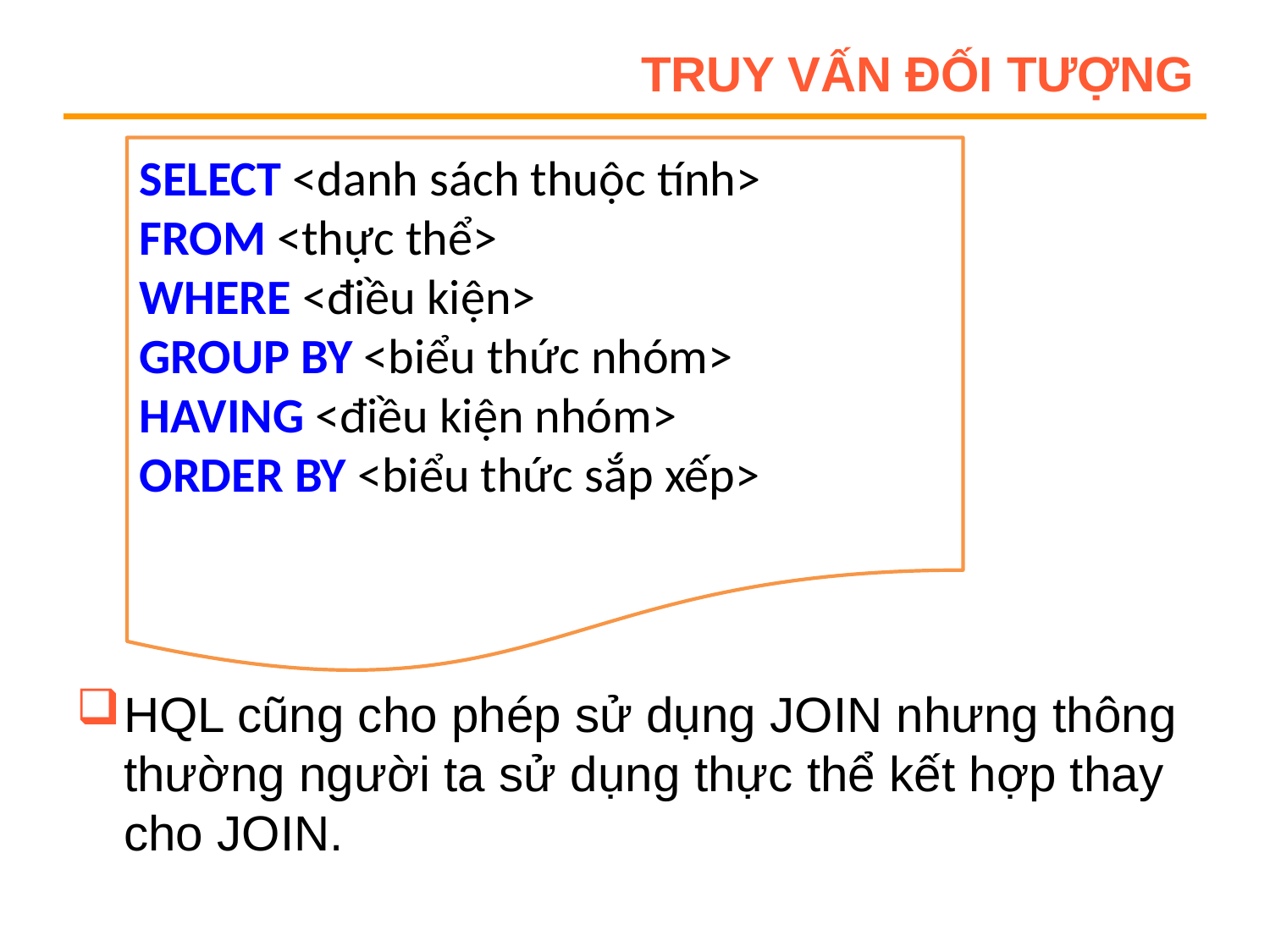

# Truy vấn đối tượng
SELECT <danh sách thuộc tính>
FROM <thực thể>
WHERE <điều kiện>
GROUP BY <biểu thức nhóm>
HAVING <điều kiện nhóm>
ORDER BY <biểu thức sắp xếp>

HQL cũng cho phép sử dụng JOIN nhưng thông thường người ta sử dụng thực thể kết hợp thay cho JOIN.